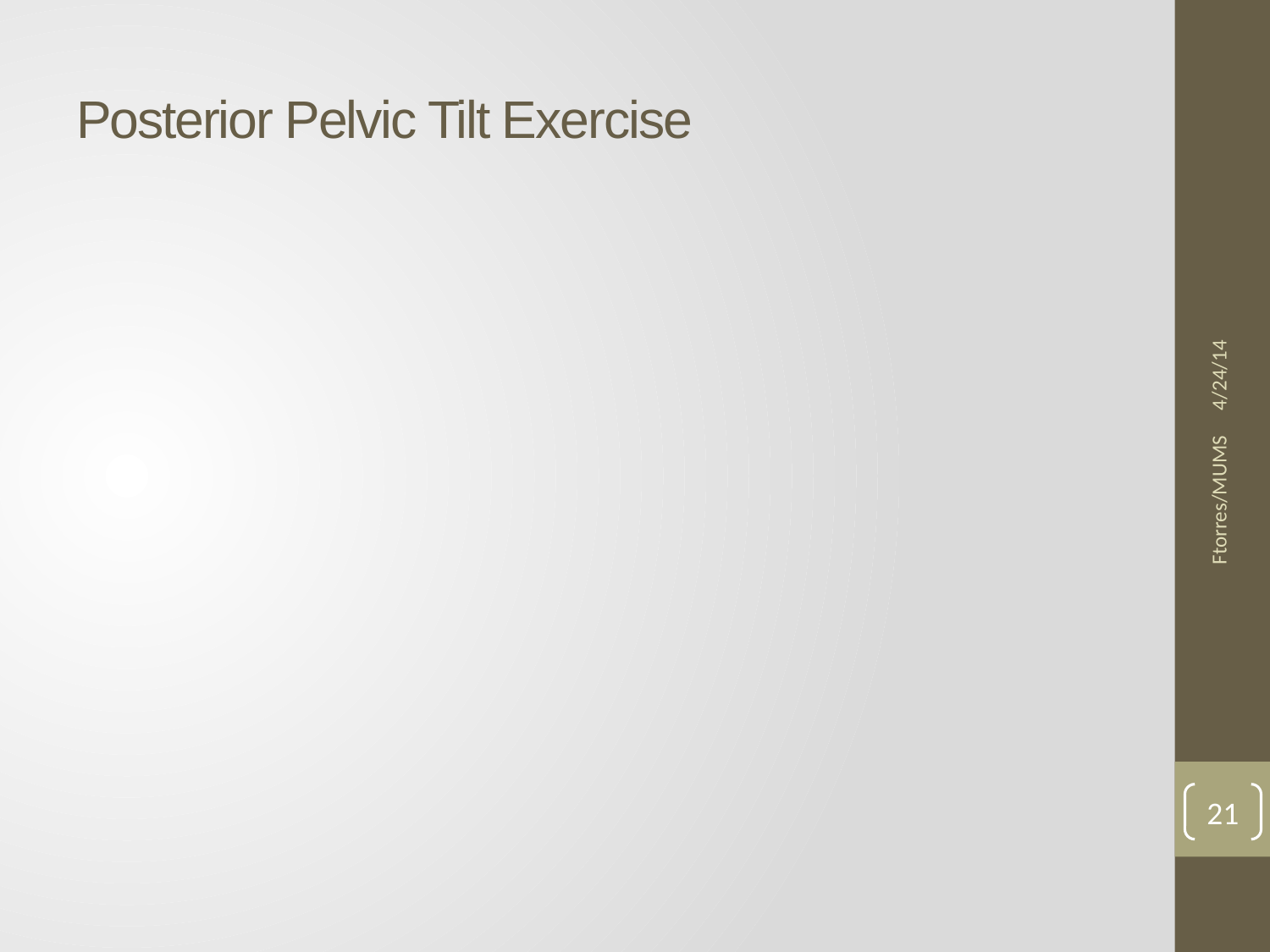

# Posterior Pelvic Tilt Exercise

4/24/14
Ftorres/MUMS
21